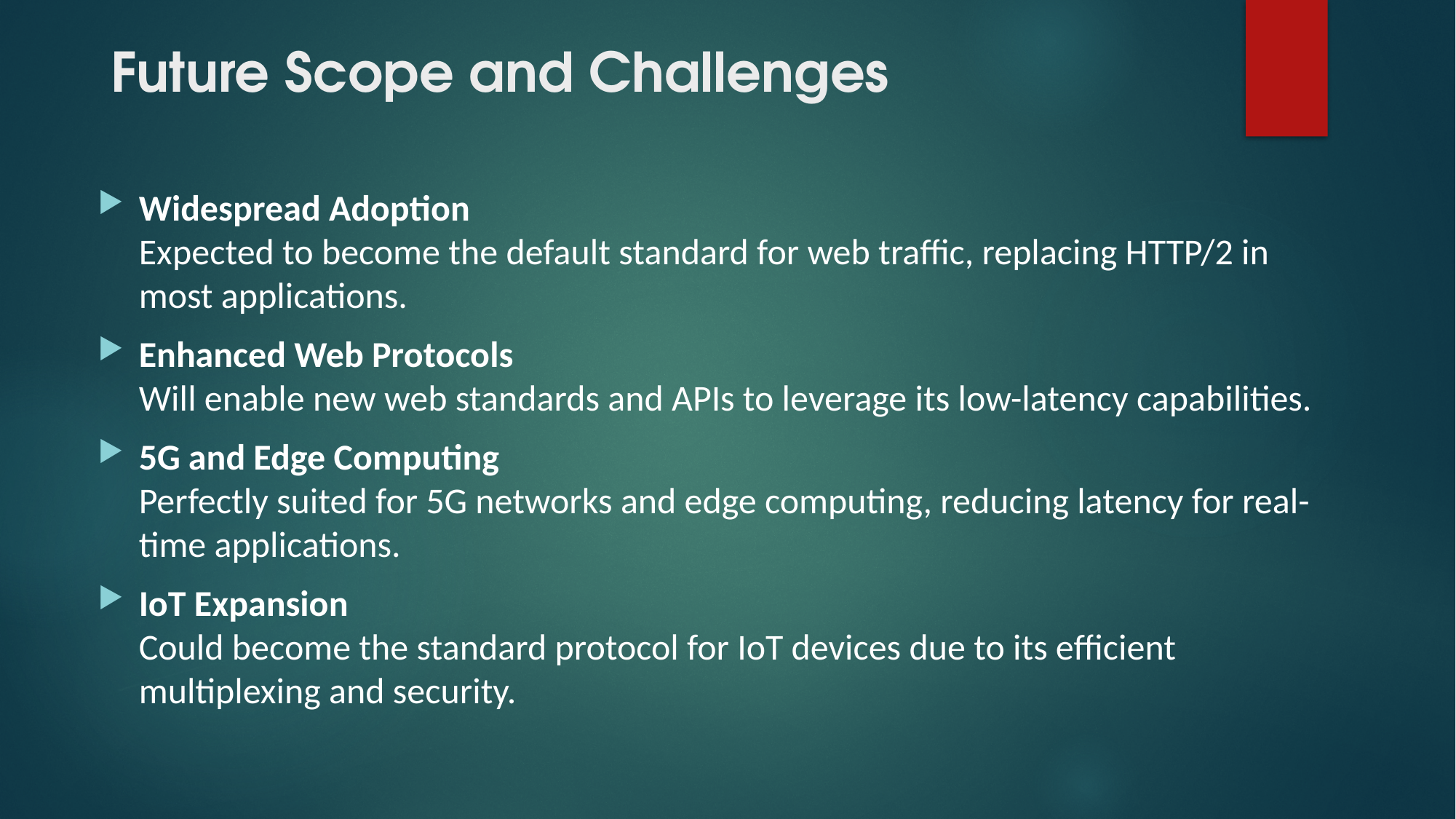

# Future Scope and Challenges
Widespread Adoption
Expected to become the default standard for web traffic, replacing HTTP/2 in most applications.
Enhanced Web Protocols
Will enable new web standards and APIs to leverage its low-latency capabilities.
5G and Edge Computing
Perfectly suited for 5G networks and edge computing, reducing latency for real-time applications.
IoT Expansion
Could become the standard protocol for IoT devices due to its efficient multiplexing and security.